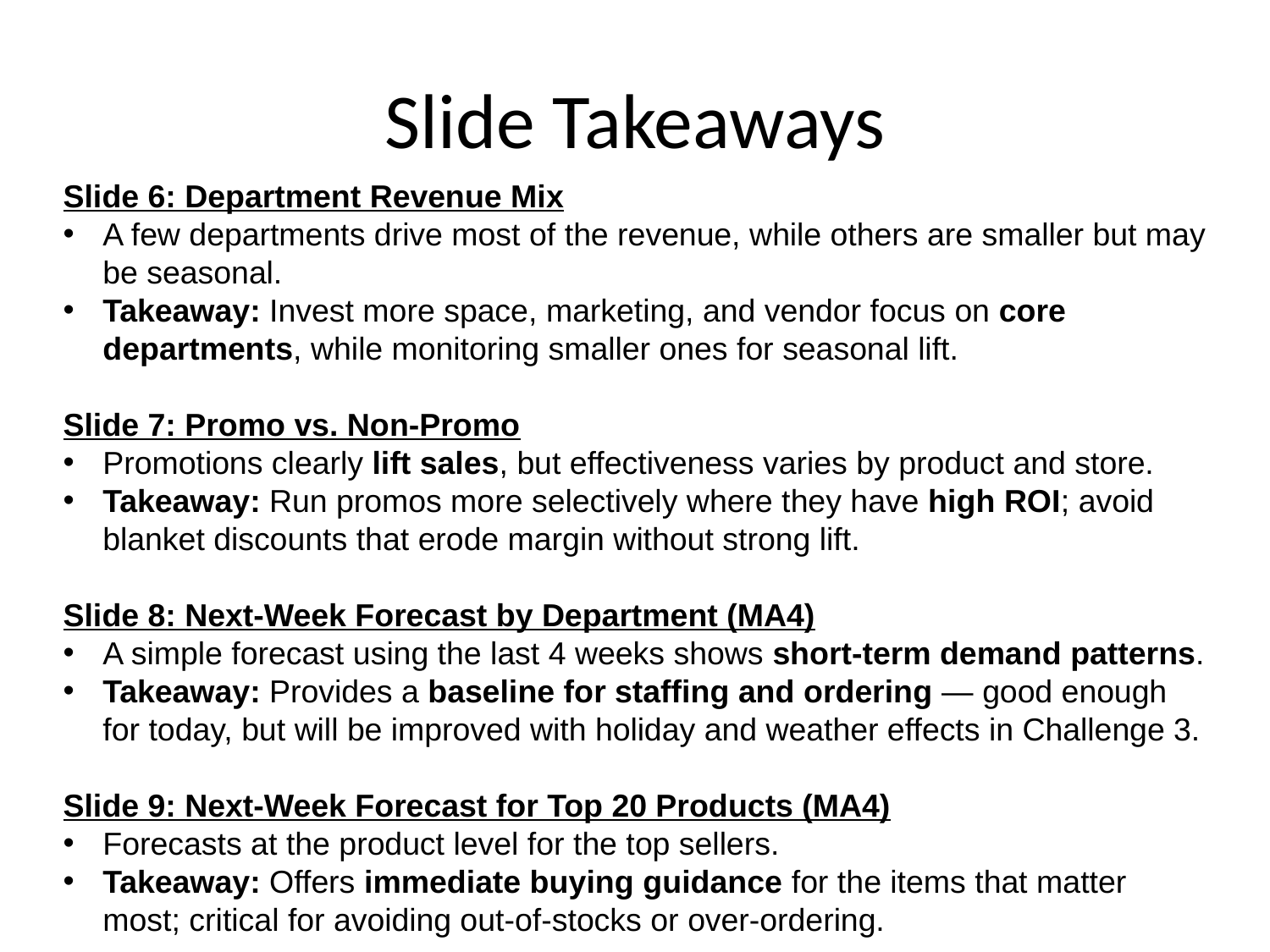

# Slide Takeaways
Slide 6: Department Revenue Mix
A few departments drive most of the revenue, while others are smaller but may be seasonal.
Takeaway: Invest more space, marketing, and vendor focus on core departments, while monitoring smaller ones for seasonal lift.

Slide 7: Promo vs. Non-Promo
Promotions clearly lift sales, but effectiveness varies by product and store.
Takeaway: Run promos more selectively where they have high ROI; avoid blanket discounts that erode margin without strong lift.

Slide 8: Next-Week Forecast by Department (MA4)
A simple forecast using the last 4 weeks shows short-term demand patterns.
Takeaway: Provides a baseline for staffing and ordering — good enough for today, but will be improved with holiday and weather effects in Challenge 3.

Slide 9: Next-Week Forecast for Top 20 Products (MA4)
Forecasts at the product level for the top sellers.
Takeaway: Offers immediate buying guidance for the items that matter most; critical for avoiding out-of-stocks or over-ordering.